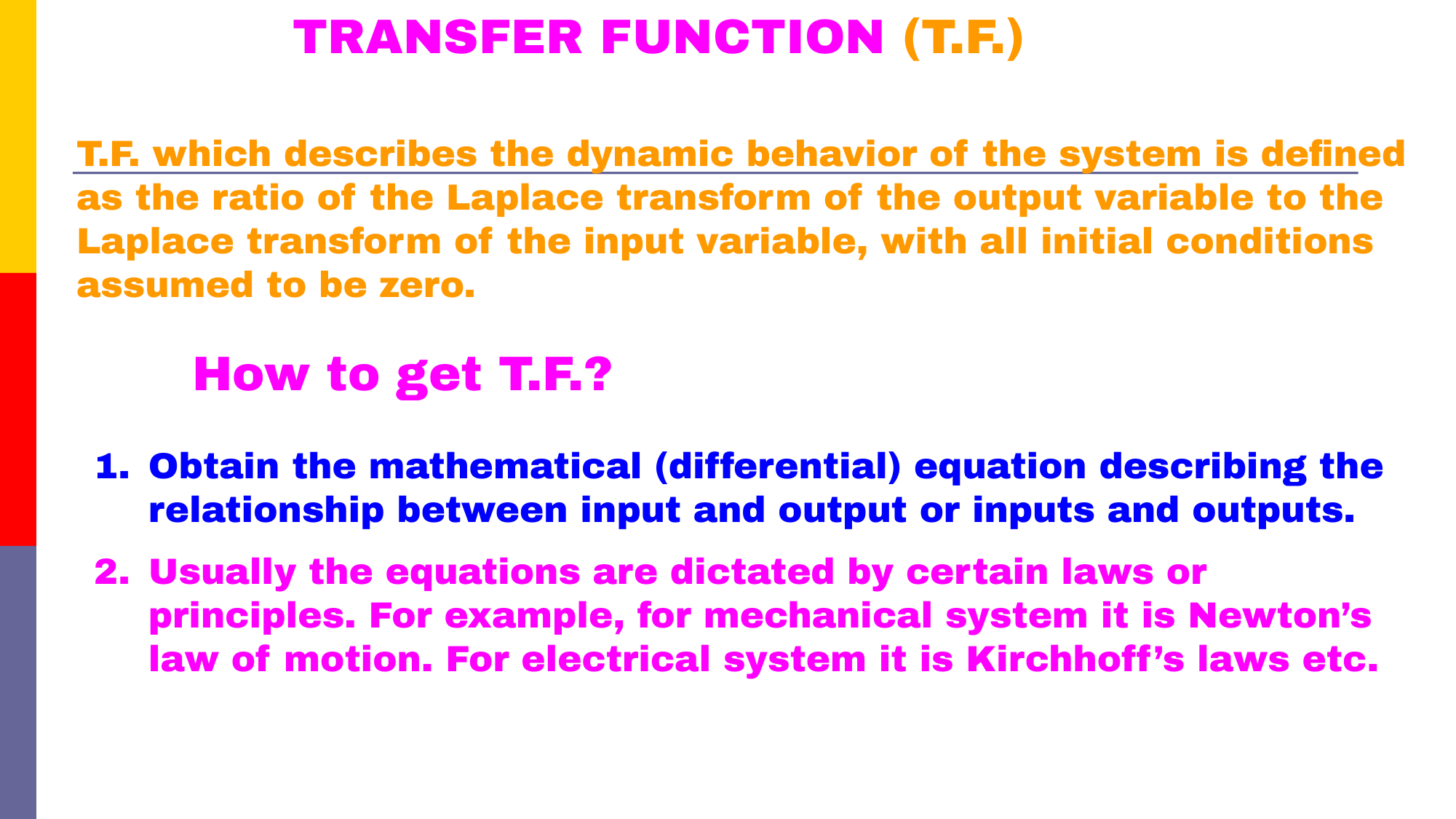

TRANSFER FUNCTION (T.F.)

T.F. which describes the dynamic behavior of the system is defined as the ratio of the Laplace transform of the output variable to the Laplace transform of the input variable, with all initial conditions assumed to be zero.
How to get T.F.?
Obtain the mathematical (differential) equation describing the relationship between input and output or inputs and outputs.
Usually the equations are dictated by certain laws or principles. For example, for mechanical system it is Newton’s law of motion. For electrical system it is Kirchhoff’s laws etc.